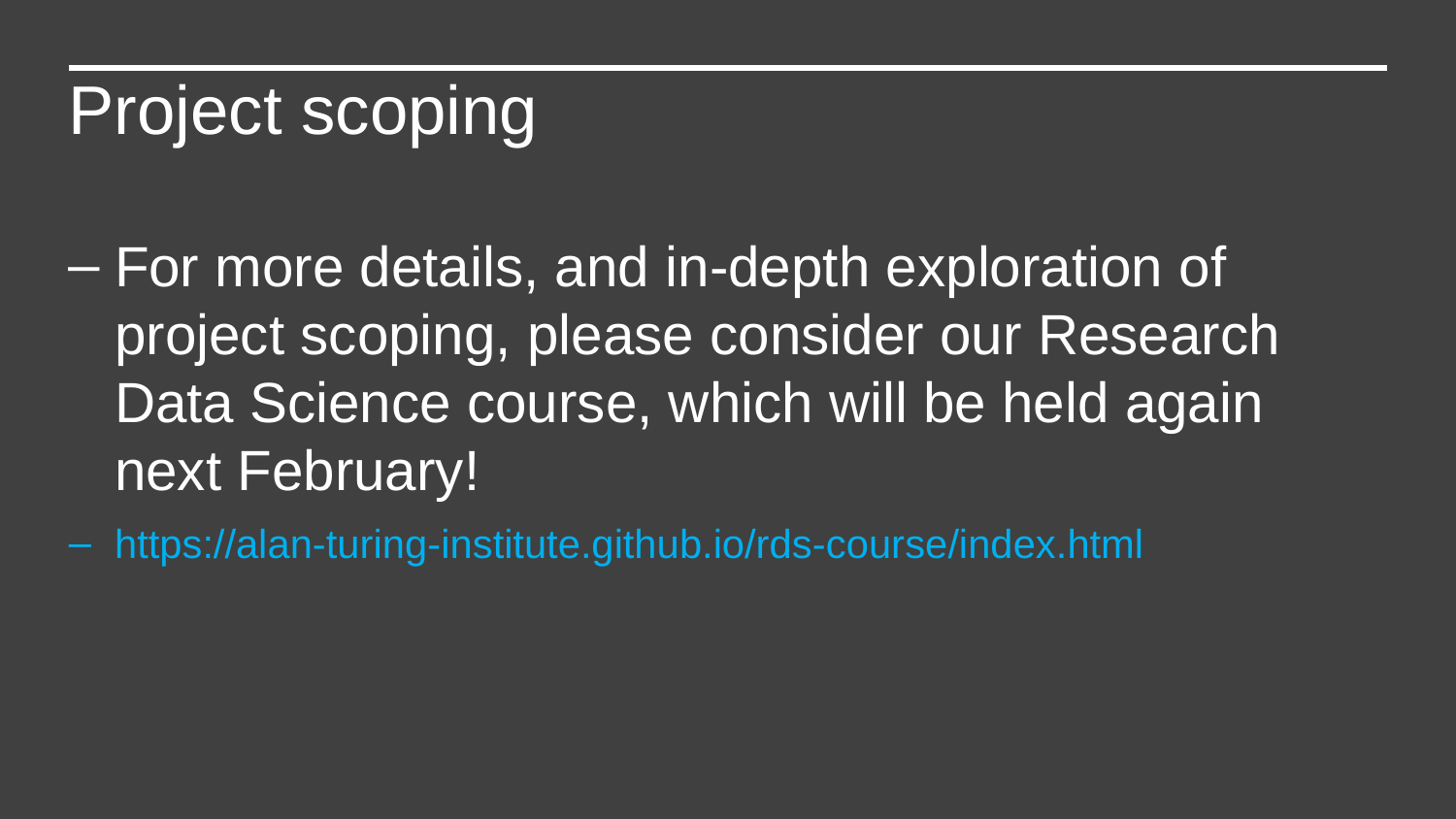

Project scoping
For more details, and in-depth exploration of project scoping, please consider our Research Data Science course, which will be held again next February!
https://alan-turing-institute.github.io/rds-course/index.html